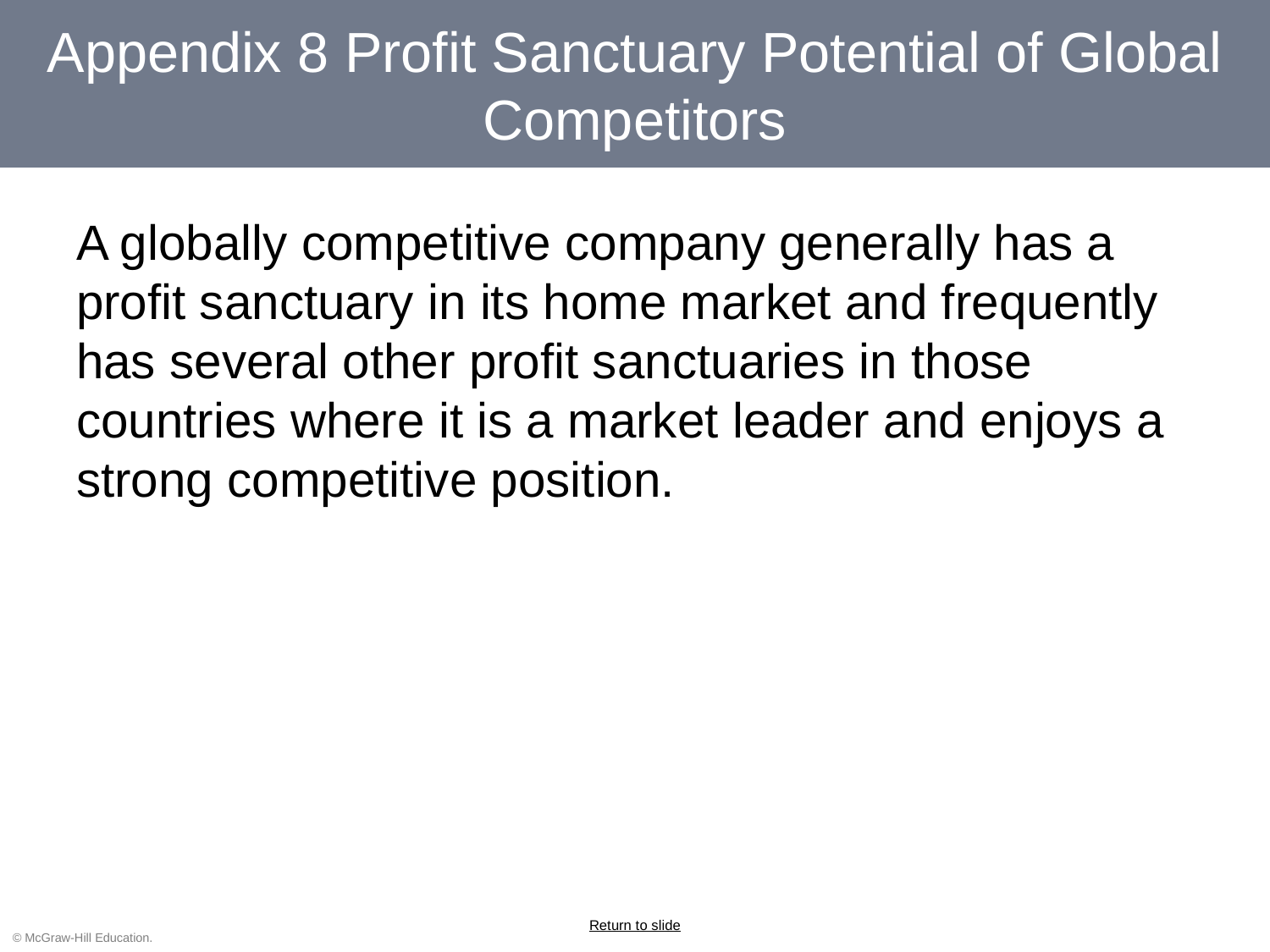

# Appendix 8 Profit Sanctuary Potential of Global Competitors
A globally competitive company generally has a profit sanctuary in its home market and frequently has several other profit sanctuaries in those countries where it is a market leader and enjoys a strong competitive position.
Return to slide